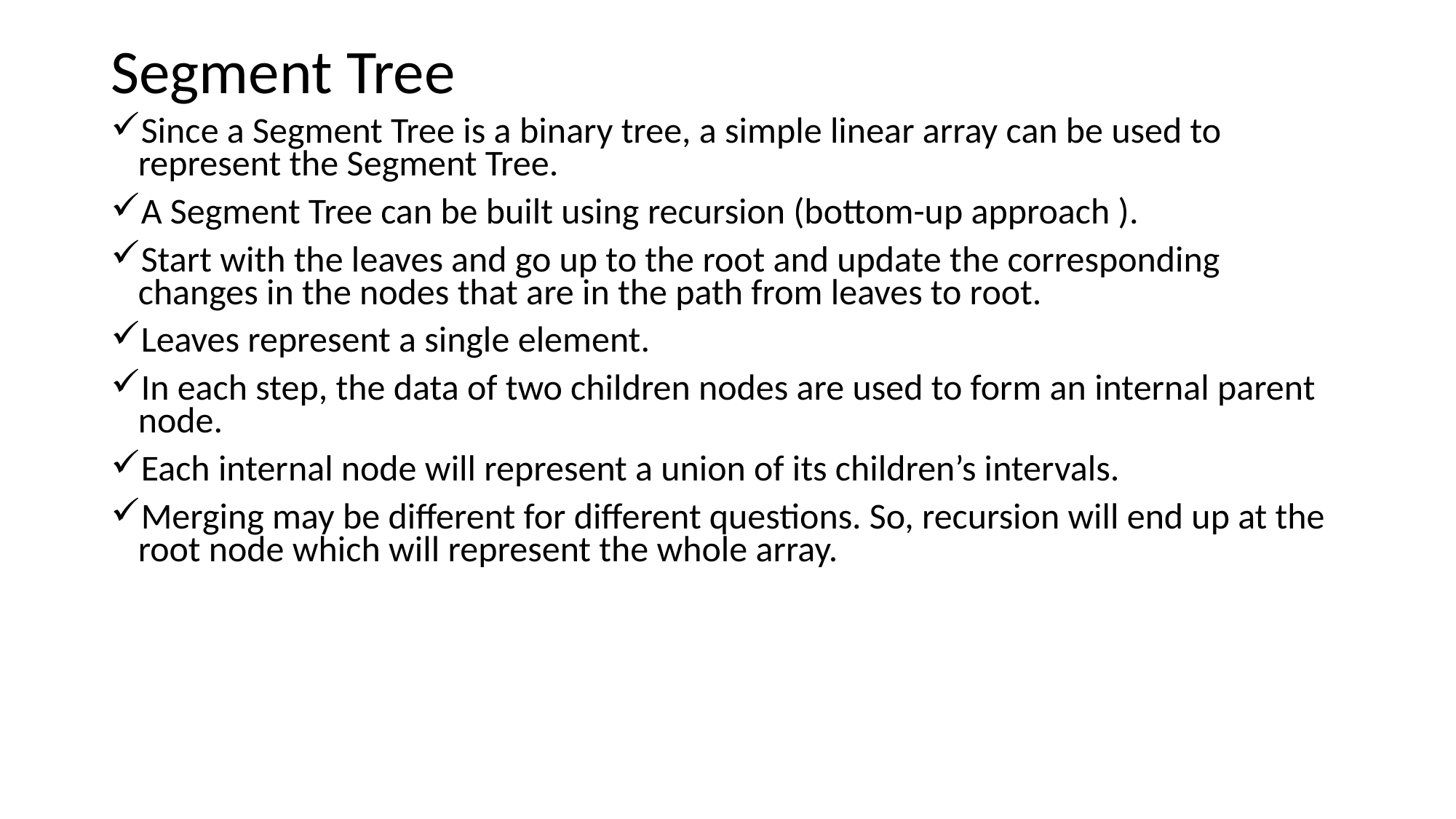

Segment Tree
Since a Segment Tree is a binary tree, a simple linear array can be used to represent the Segment Tree.
A Segment Tree can be built using recursion (bottom-up approach ).
Start with the leaves and go up to the root and update the corresponding changes in the nodes that are in the path from leaves to root.
Leaves represent a single element.
In each step, the data of two children nodes are used to form an internal parent node.
Each internal node will represent a union of its children’s intervals.
Merging may be different for different questions. So, recursion will end up at the root node which will represent the whole array.